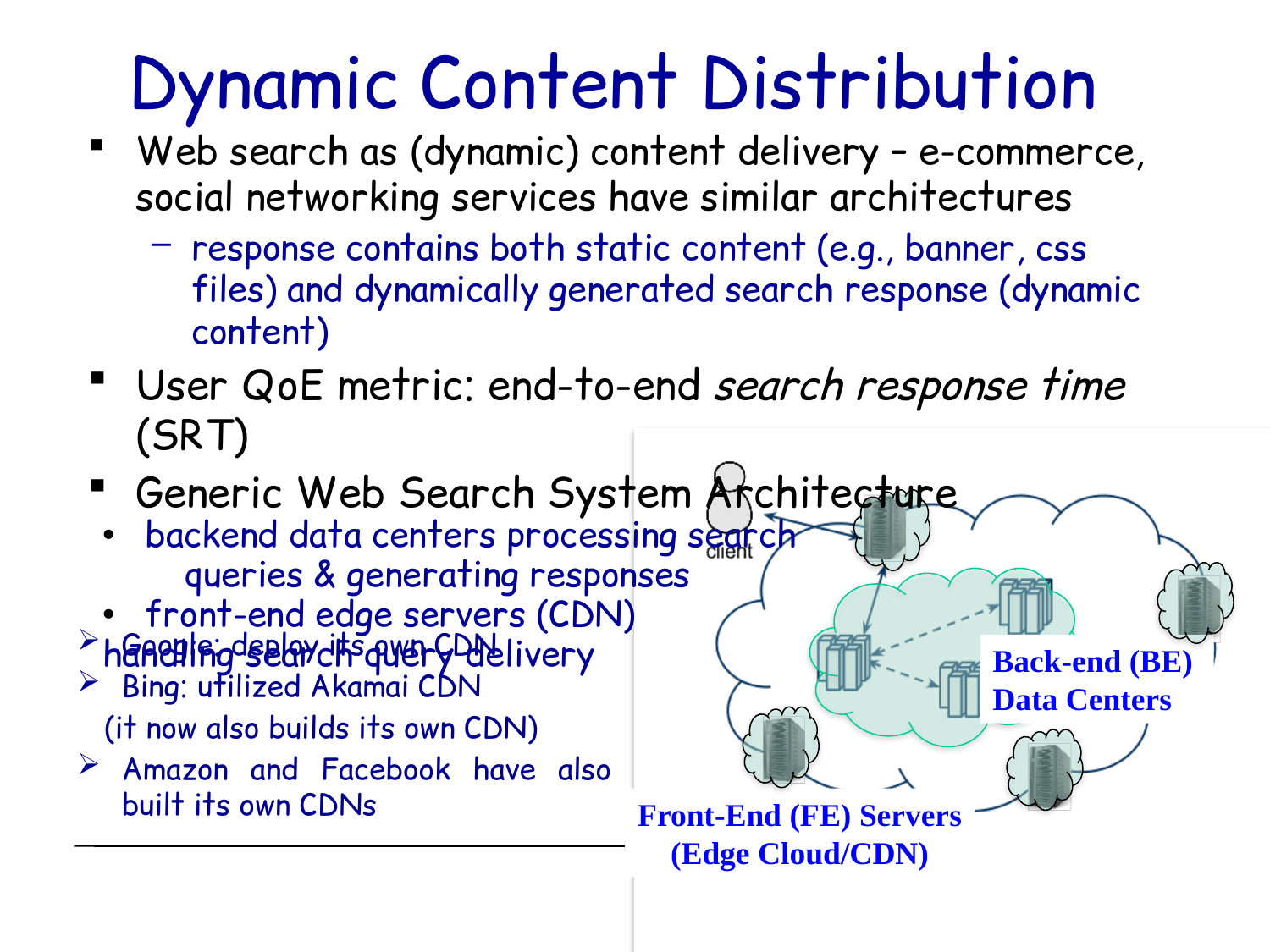

# Dynamic Content Distribution
Web search as (dynamic) content delivery – e-commerce, social networking services have similar architectures
response contains both static content (e.g., banner, css files) and dynamically generated search response (dynamic content)
User QoE metric: end-to-end search response time (SRT)
Generic Web Search System Architecture
backend data centers processing search
        queries & generating responses
front-end edge servers (CDN)
handling search query delivery

Back-end (BE)
Data Centers

Front-End (FE) Servers
(Edge Cloud/CDN)
Google: deploy its own CDN
Bing: utilized Akamai CDN
   (it now also builds its own CDN)
Amazon and Facebook have also built its own CDNs